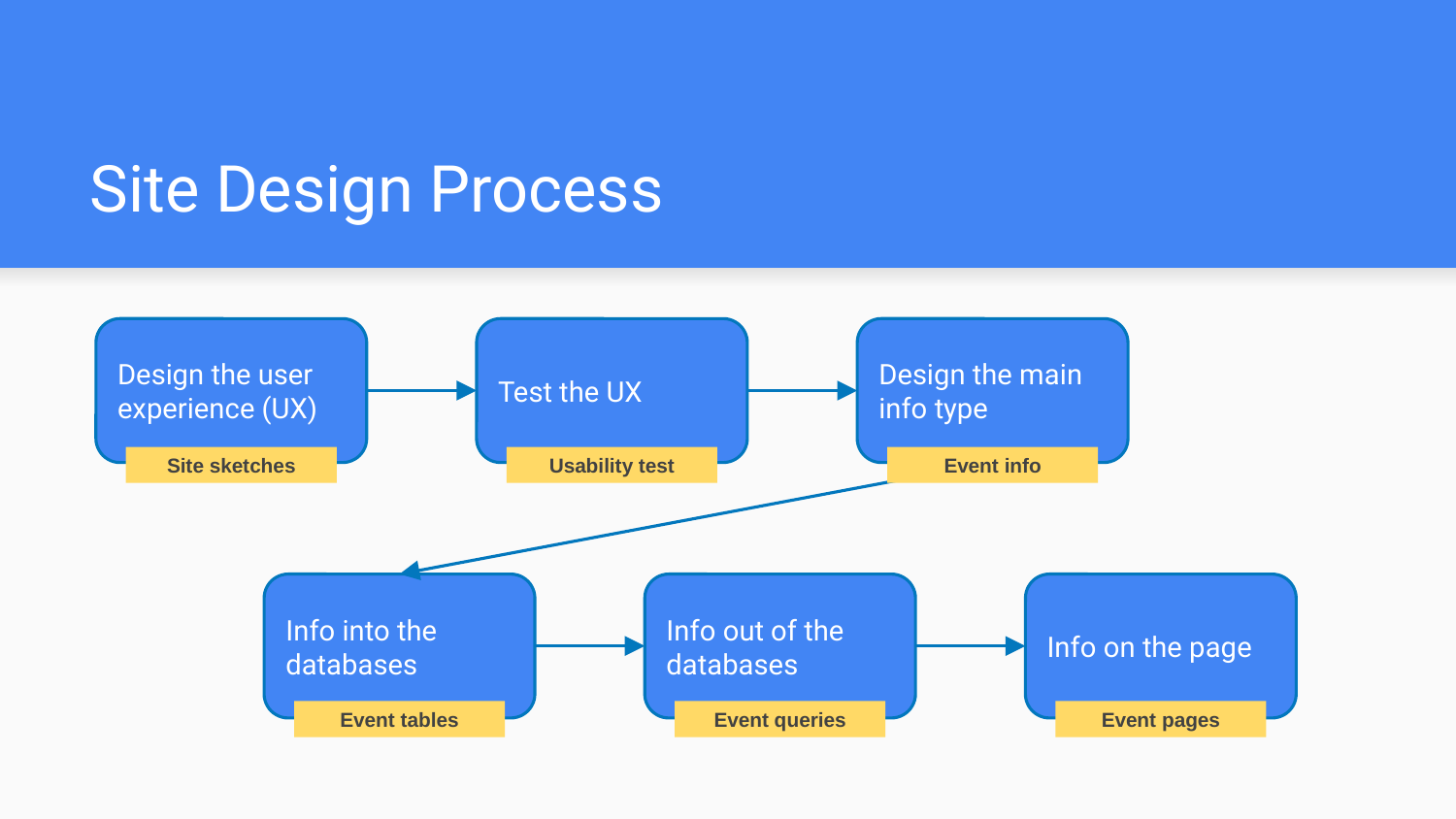

# Site Design Process
Design the user experience (UX)
Test the UX
Design the main info type
Site sketches
Usability test
Event info
Info into the databases
Info out of the databases
Info on the page
Event tables
Event queries
Event pages